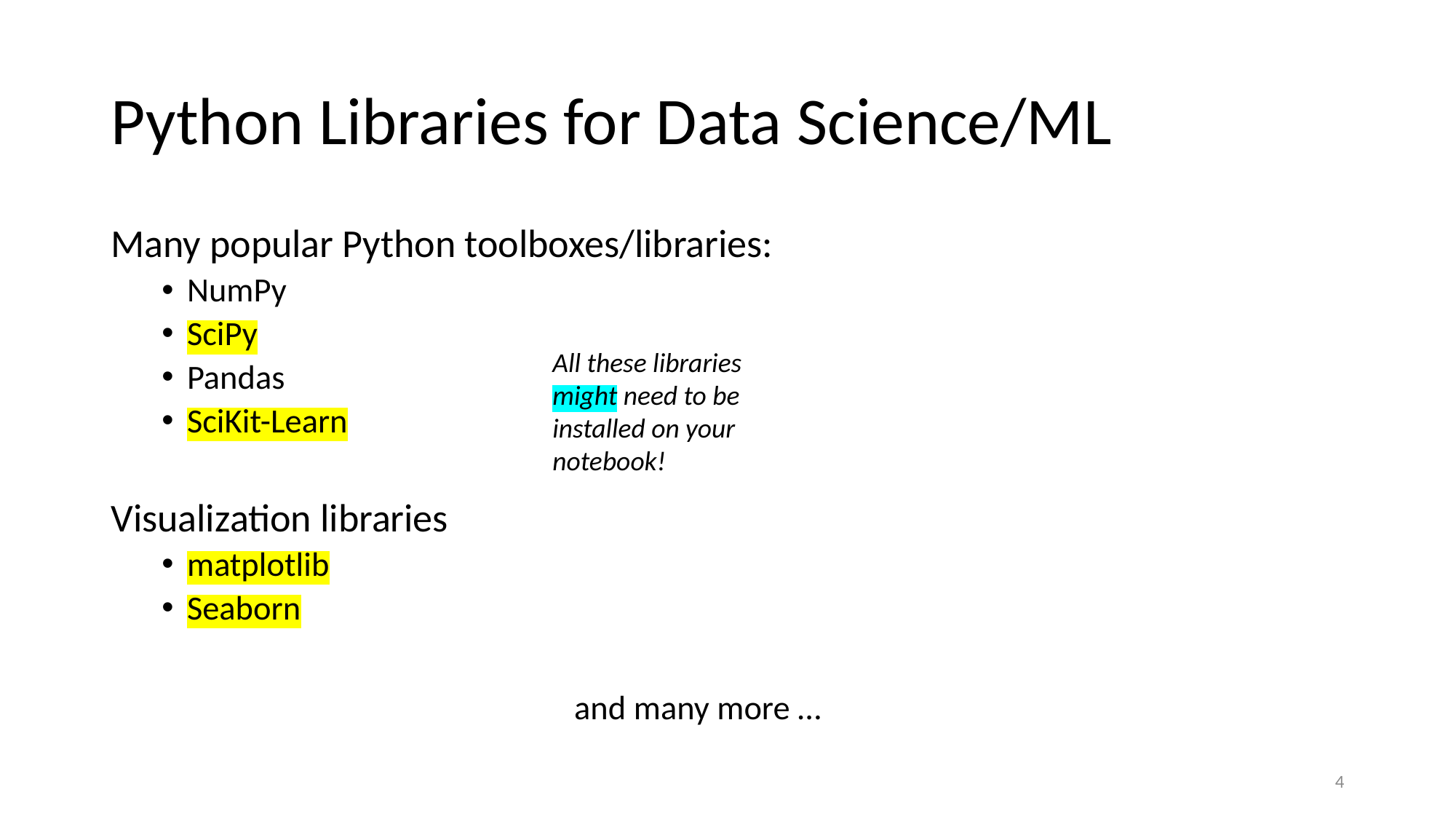

# Python Libraries for Data Science/ML
Many popular Python toolboxes/libraries:
NumPy
SciPy
Pandas
SciKit-Learn

Visualization libraries
matplotlib
Seaborn

                                                      and many more …
All these libraries might need to be installed on your notebook!
4